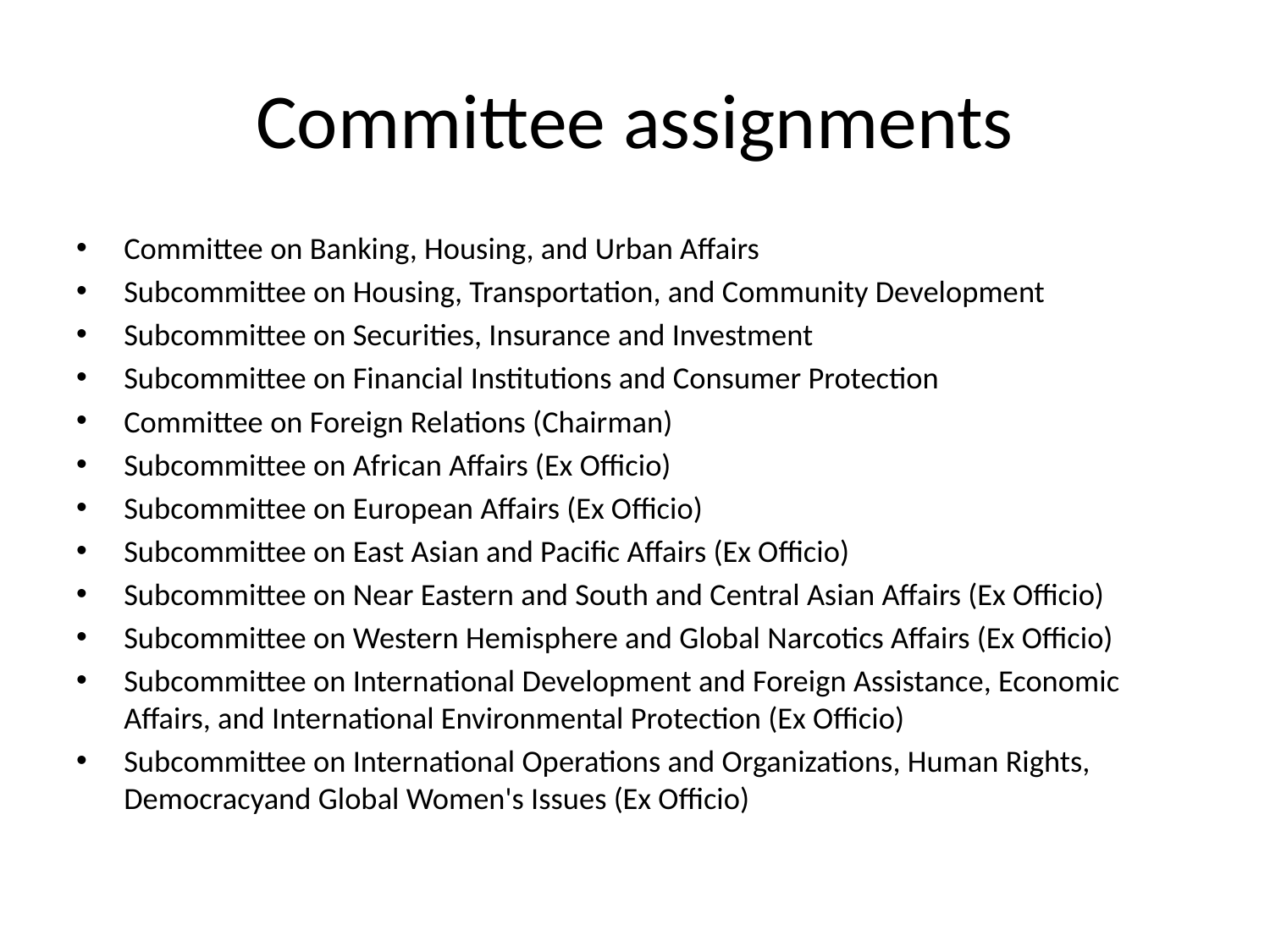

# Committee assignments
Committee on Banking, Housing, and Urban Affairs
Subcommittee on Housing, Transportation, and Community Development
Subcommittee on Securities, Insurance and Investment
Subcommittee on Financial Institutions and Consumer Protection
Committee on Foreign Relations (Chairman)
Subcommittee on African Affairs (Ex Officio)
Subcommittee on European Affairs (Ex Officio)
Subcommittee on East Asian and Pacific Affairs (Ex Officio)
Subcommittee on Near Eastern and South and Central Asian Affairs (Ex Officio)
Subcommittee on Western Hemisphere and Global Narcotics Affairs (Ex Officio)
Subcommittee on International Development and Foreign Assistance, Economic Affairs, and International Environmental Protection (Ex Officio)
Subcommittee on International Operations and Organizations, Human Rights, Democracyand Global Women's Issues (Ex Officio)